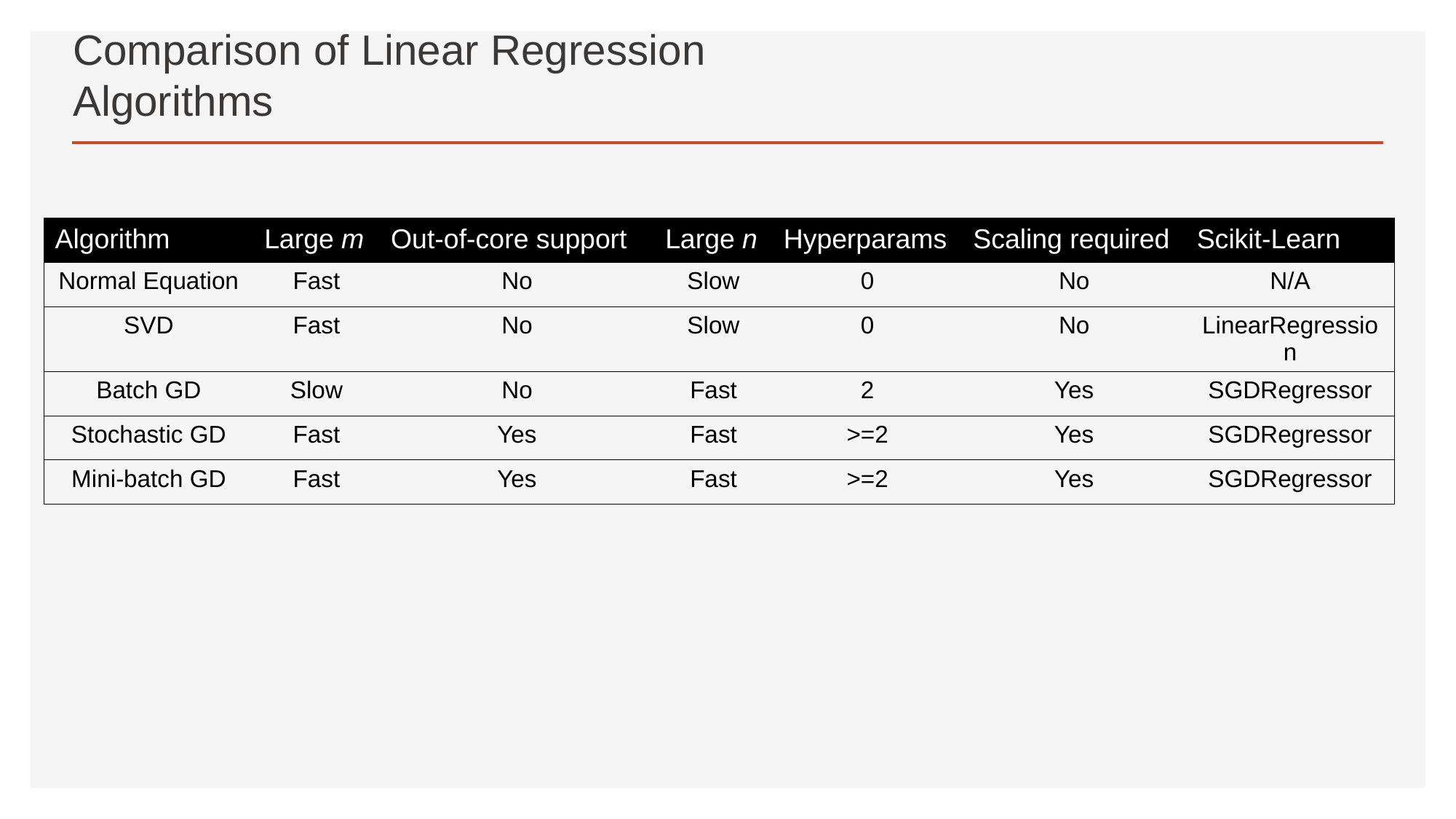

# Comparison of Linear Regression Algorithms
| Algorithm | Large m | Out-of-core support | Large n | Hyperparams | Scaling required | Scikit-Learn |
| --- | --- | --- | --- | --- | --- | --- |
| Normal Equation | Fast | No | Slow | 0 | No | N/A |
| SVD | Fast | No | Slow | 0 | No | LinearRegression |
| Batch GD | Slow | No | Fast | 2 | Yes | SGDRegressor |
| Stochastic GD | Fast | Yes | Fast | >=2 | Yes | SGDRegressor |
| Mini-batch GD | Fast | Yes | Fast | >=2 | Yes | SGDRegressor |